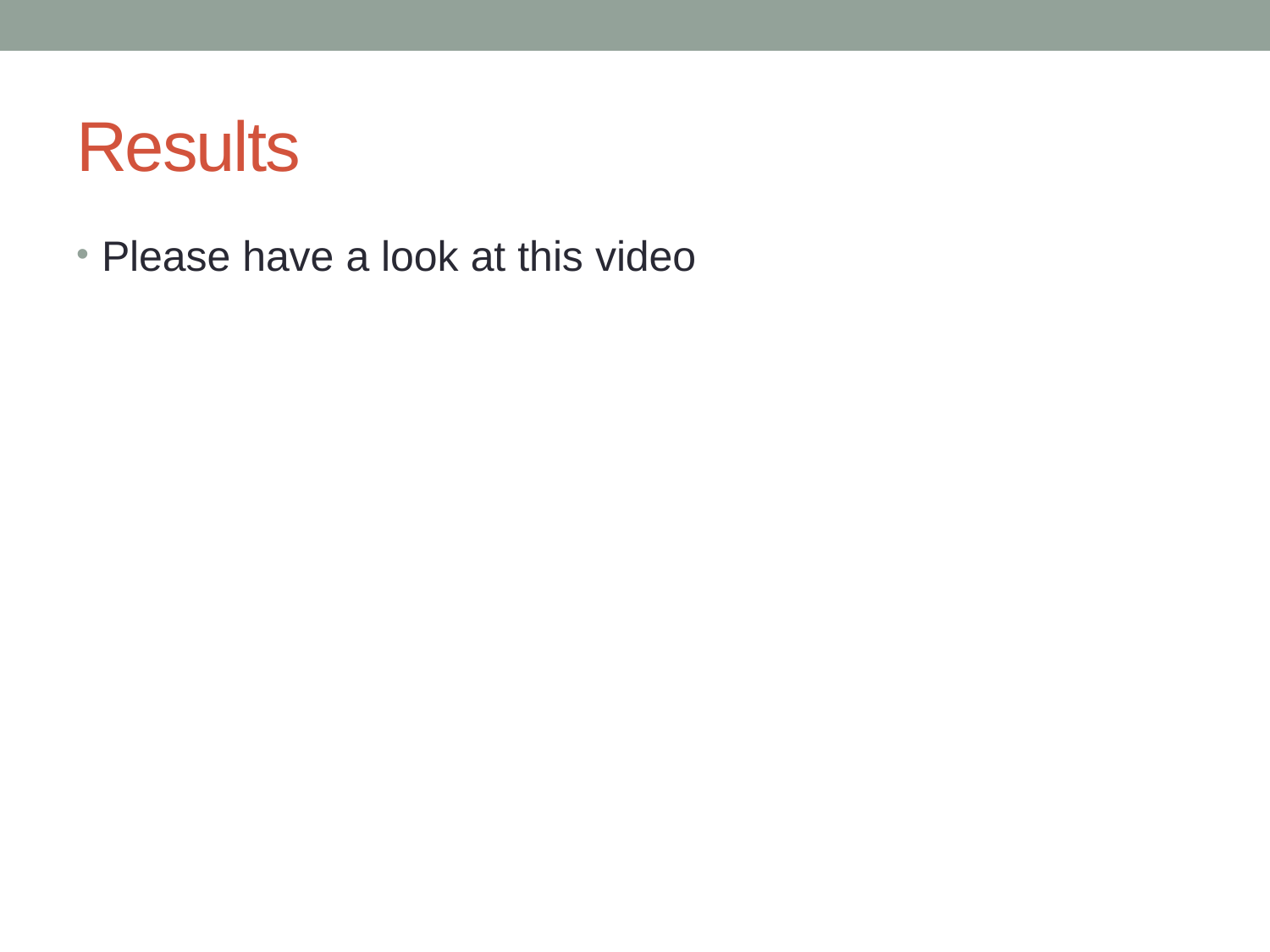

# Results
Please have a look at this video